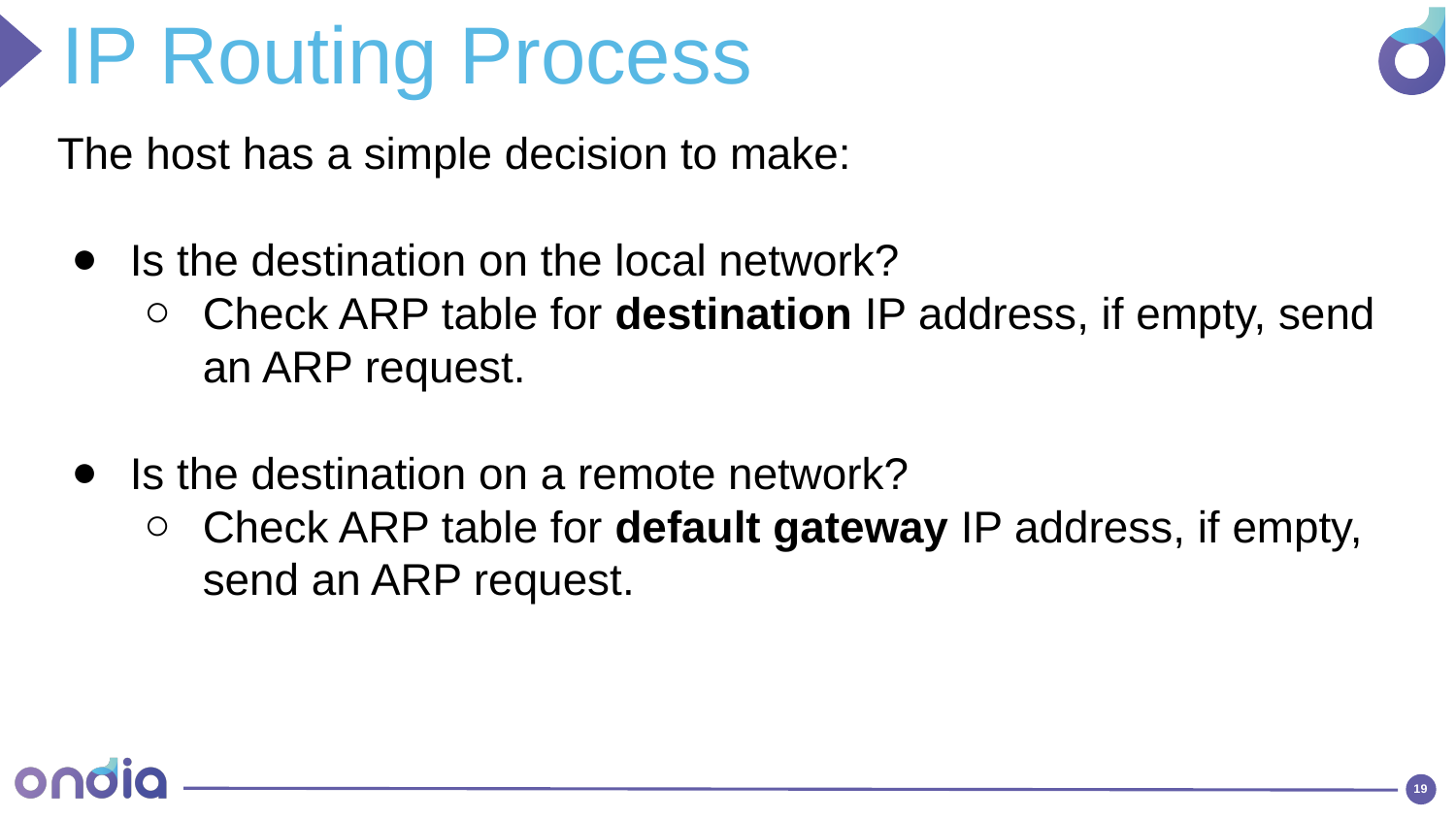

IP Routing Process
The host has a simple decision to make:

Is the destination on the local network?
Check ARP table for destination IP address, if empty, send an ARP request.

Is the destination on a remote network?
Check ARP table for default gateway IP address, if empty, send an ARP request.